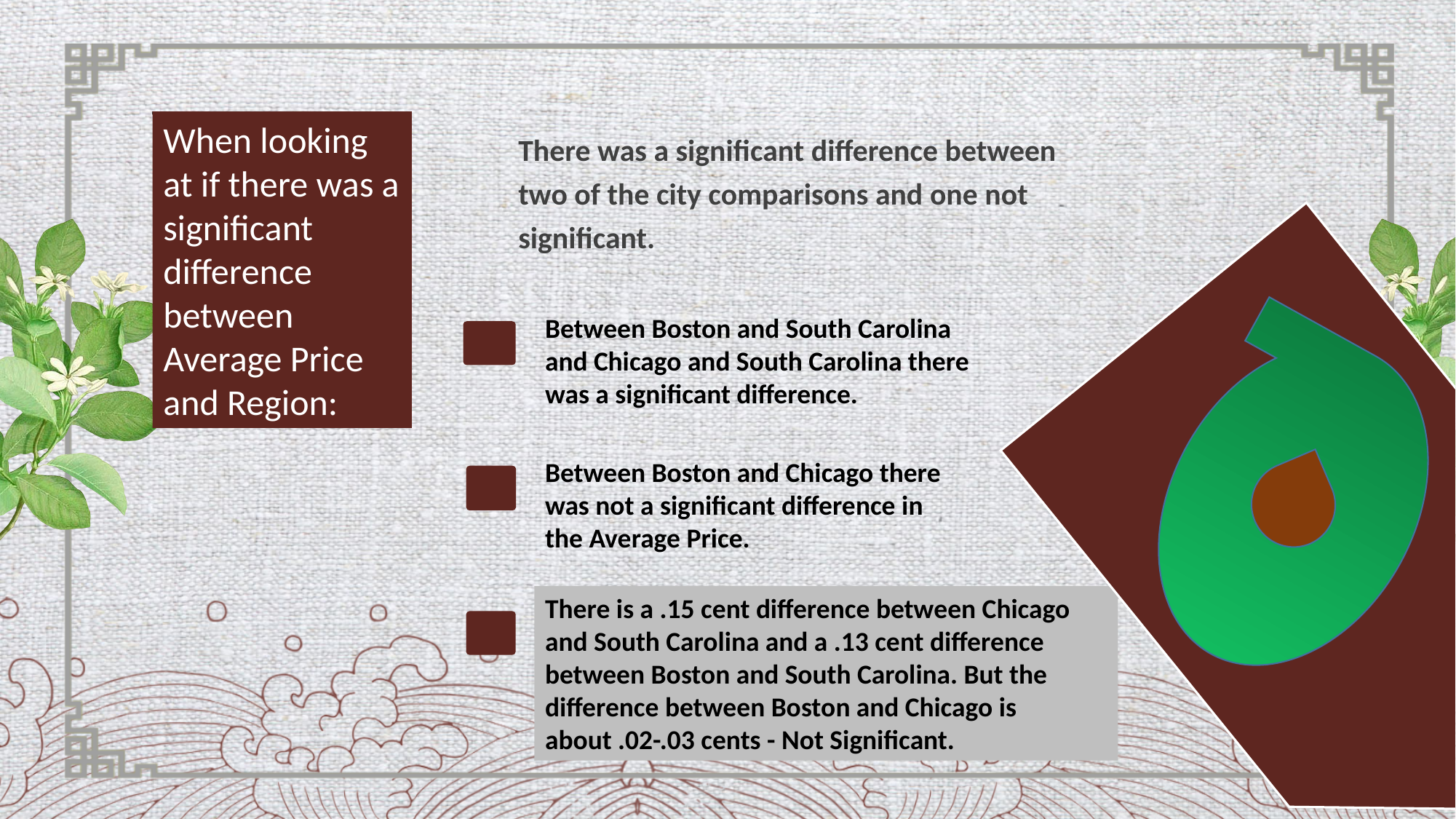

When looking at if there was a significant difference between Average Price and Region:
There was a significant difference between two of the city comparisons and one not significant.

Between Boston and South Carolina and Chicago and South Carolina there was a significant difference.

Between Boston and Chicago there was not a significant difference in the Average Price.

There is a .15 cent difference between Chicago and South Carolina and a .13 cent difference between Boston and South Carolina. But the difference between Boston and Chicago is about .02-.03 cents - Not Significant.